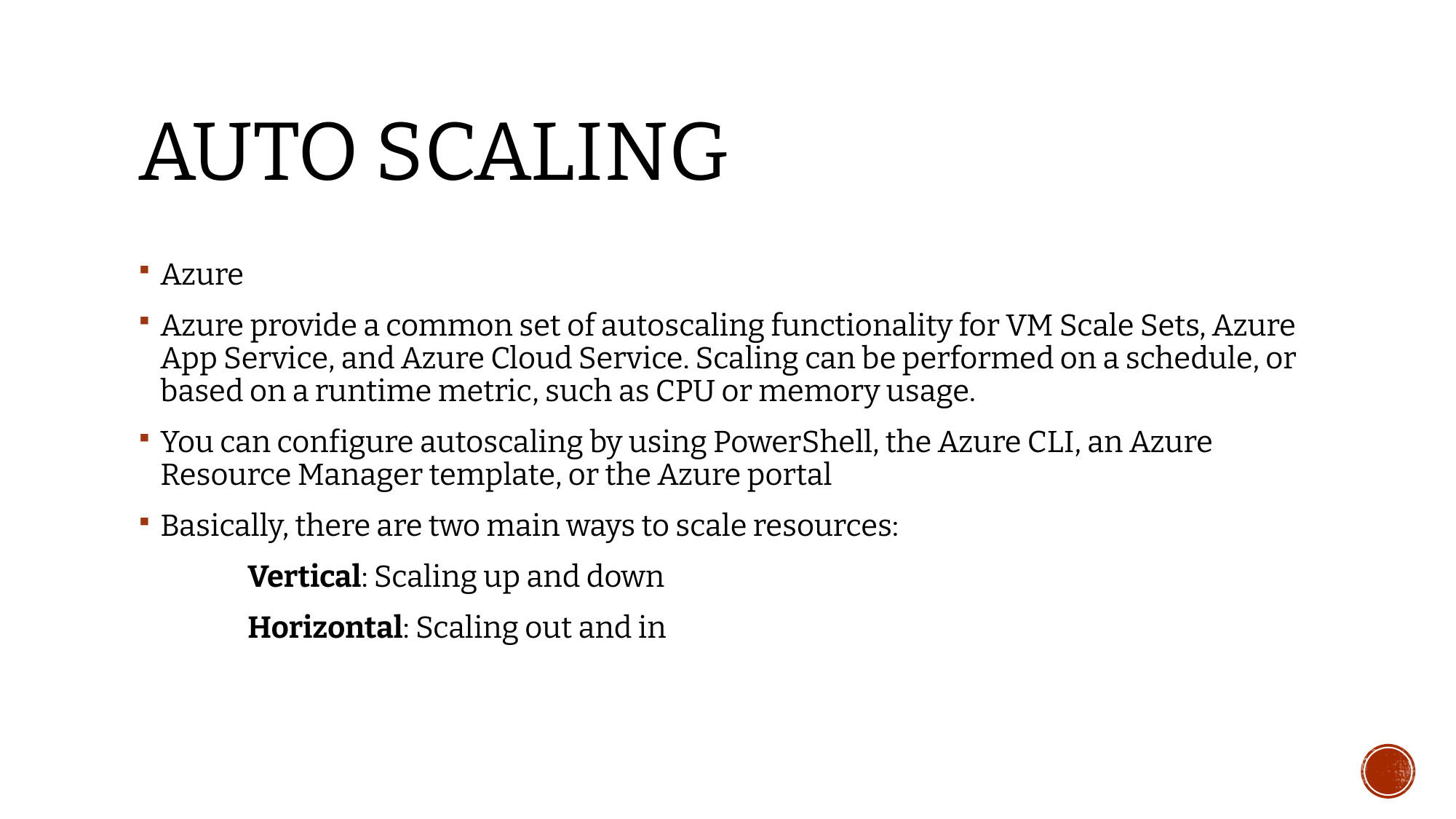

# Auto Scaling
Azure
Azure provide a common set of autoscaling functionality for VM Scale Sets, Azure App Service, and Azure Cloud Service. Scaling can be performed on a schedule, or based on a runtime metric, such as CPU or memory usage.
You can configure autoscaling by using PowerShell, the Azure CLI, an Azure Resource Manager template, or the Azure portal
Basically, there are two main ways to scale resources:
	Vertical: Scaling up and down
	Horizontal: Scaling out and in